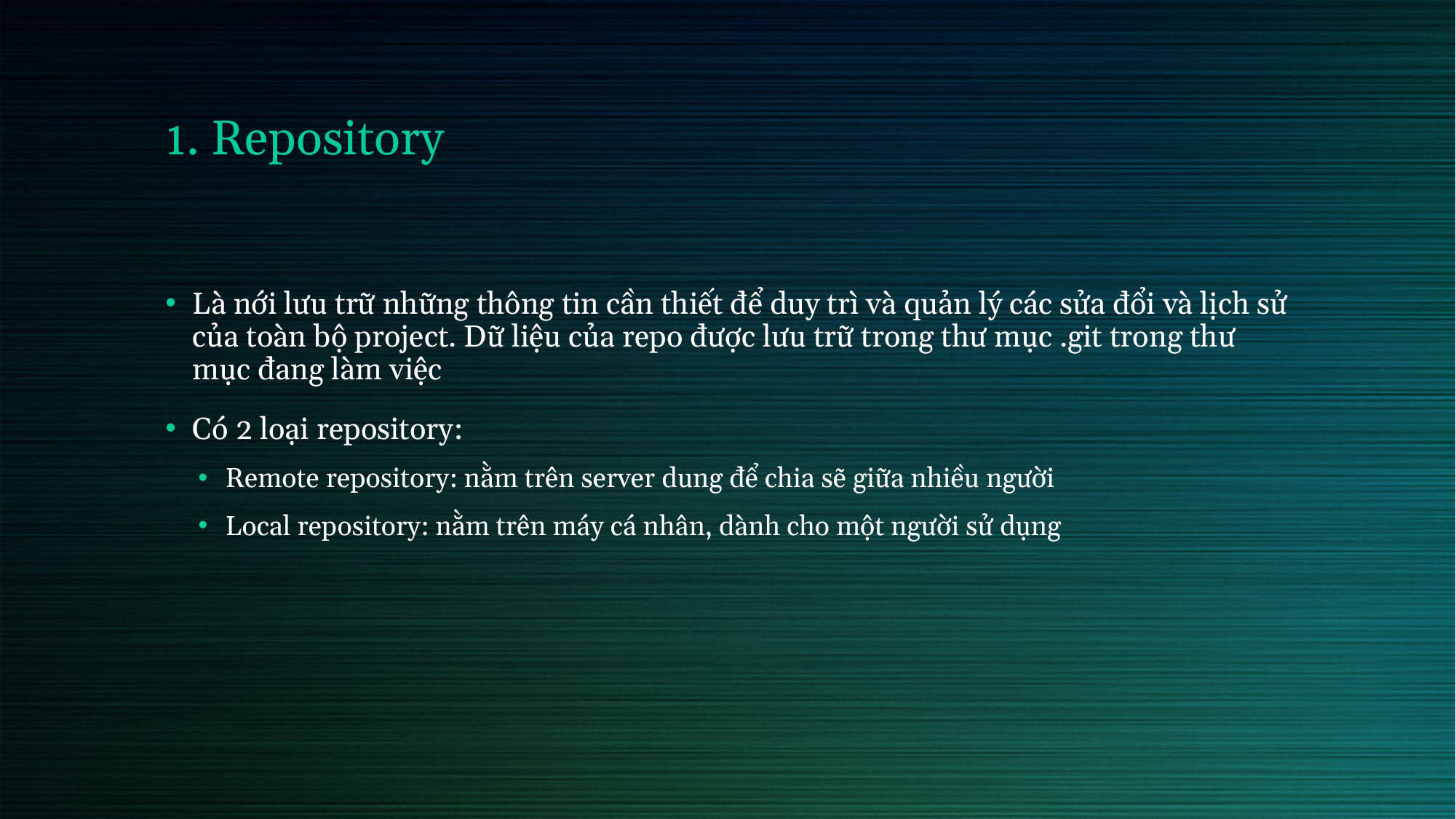

# 1. Repository

Là nới lưu trữ những thông tin cần thiết để duy trì và quản lý các sửa đổi và lịch sử của toàn bộ project. Dữ liệu của repo được lưu trữ trong thư mục .git trong thư mục đang làm việc
Có 2 loại repository:
Remote repository: nằm trên server dung để chia sẽ giữa nhiều người
Local repository: nằm trên máy cá nhân, dành cho một người sử dụng